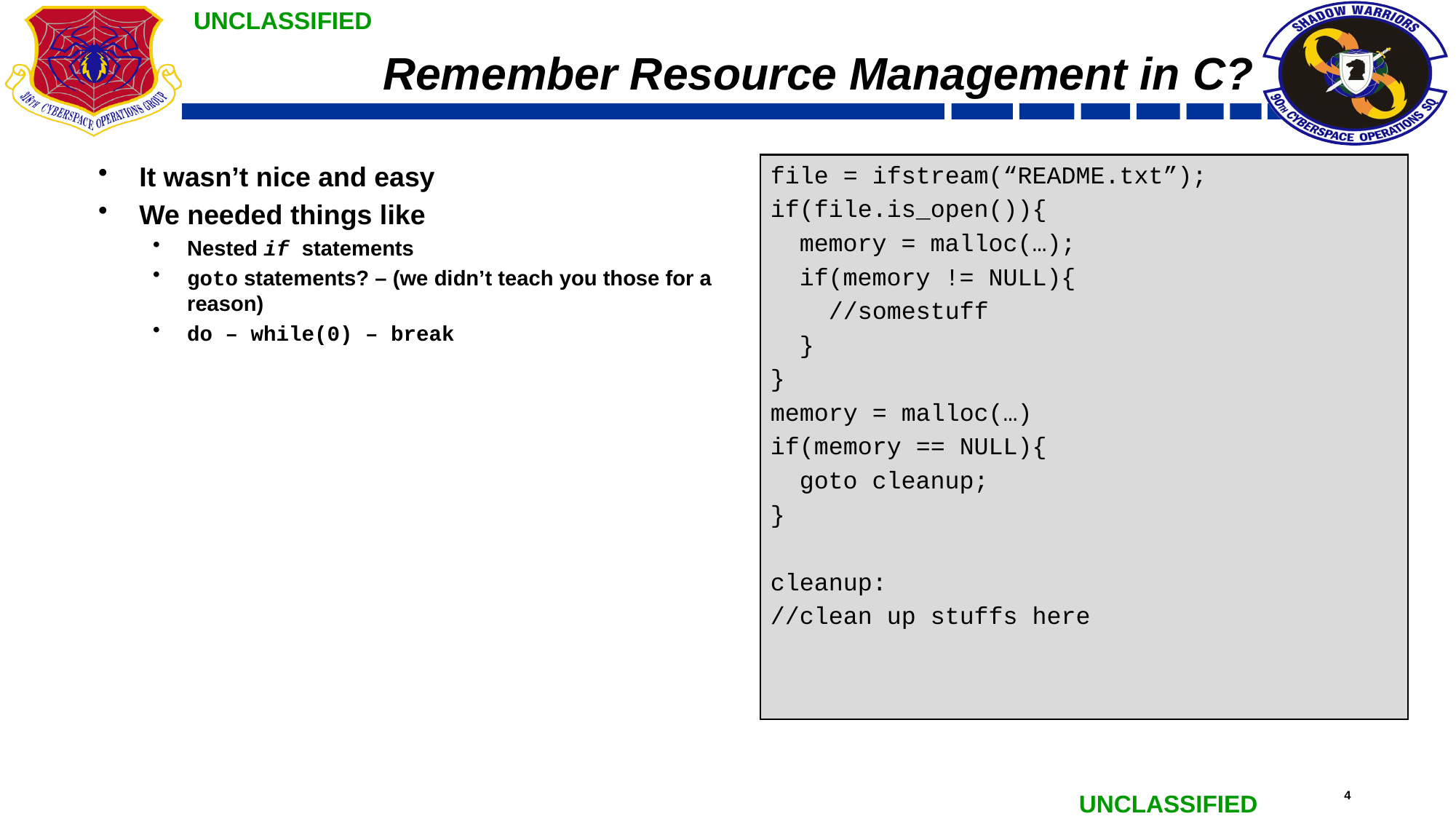

# Remember Resource Management in C?
It wasn’t nice and easy
We needed things like
Nested if statements
goto statements? – (we didn’t teach you those for a reason)
do – while(0) – break

file = ifstream(“README.txt”);
if(file.is_open()){
  memory = malloc(…);
  if(memory != NULL){
    //somestuff
  }
}
memory = malloc(…)
if(memory == NULL){
  goto cleanup;
}

cleanup:
//clean up stuffs here